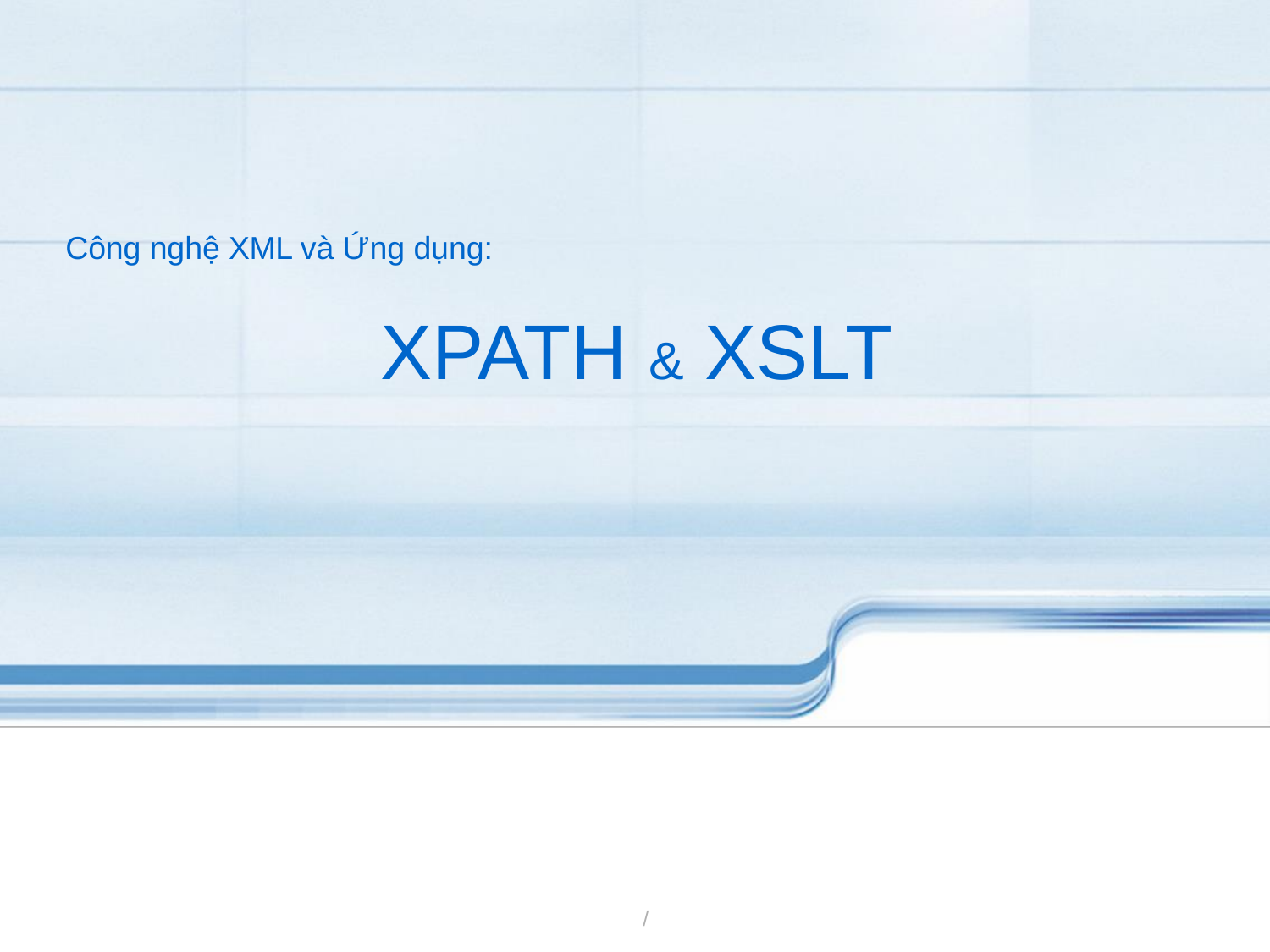

Công nghệ XML và Ứng dụng:
XPATH & XSLT
/